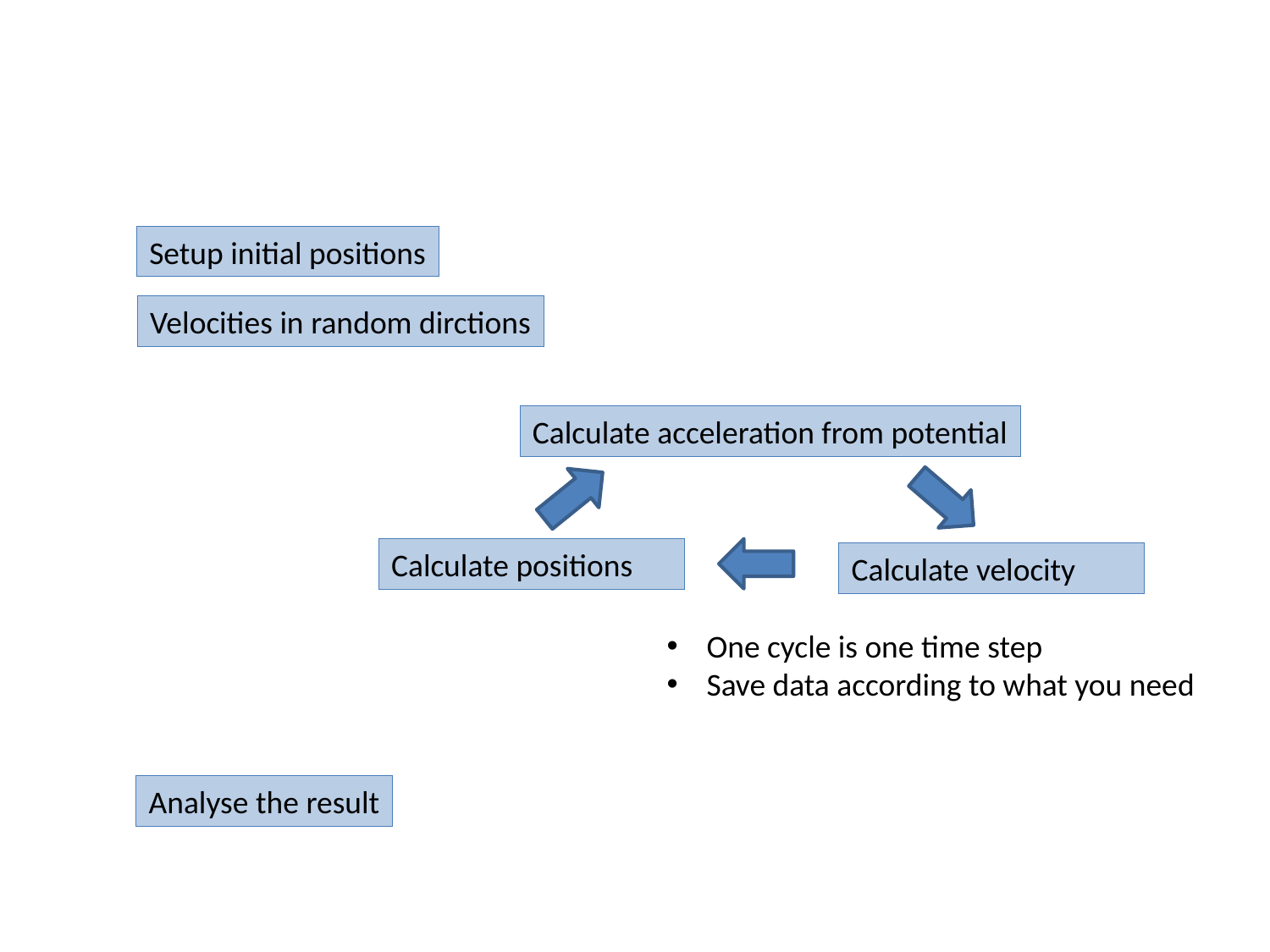

#
Setup initial positions
Velocities in random dirctions
Calculate acceleration from potential

Calculate positions

Calculate velocity
One cycle is one time step
Save data according to what you need
Analyse the result